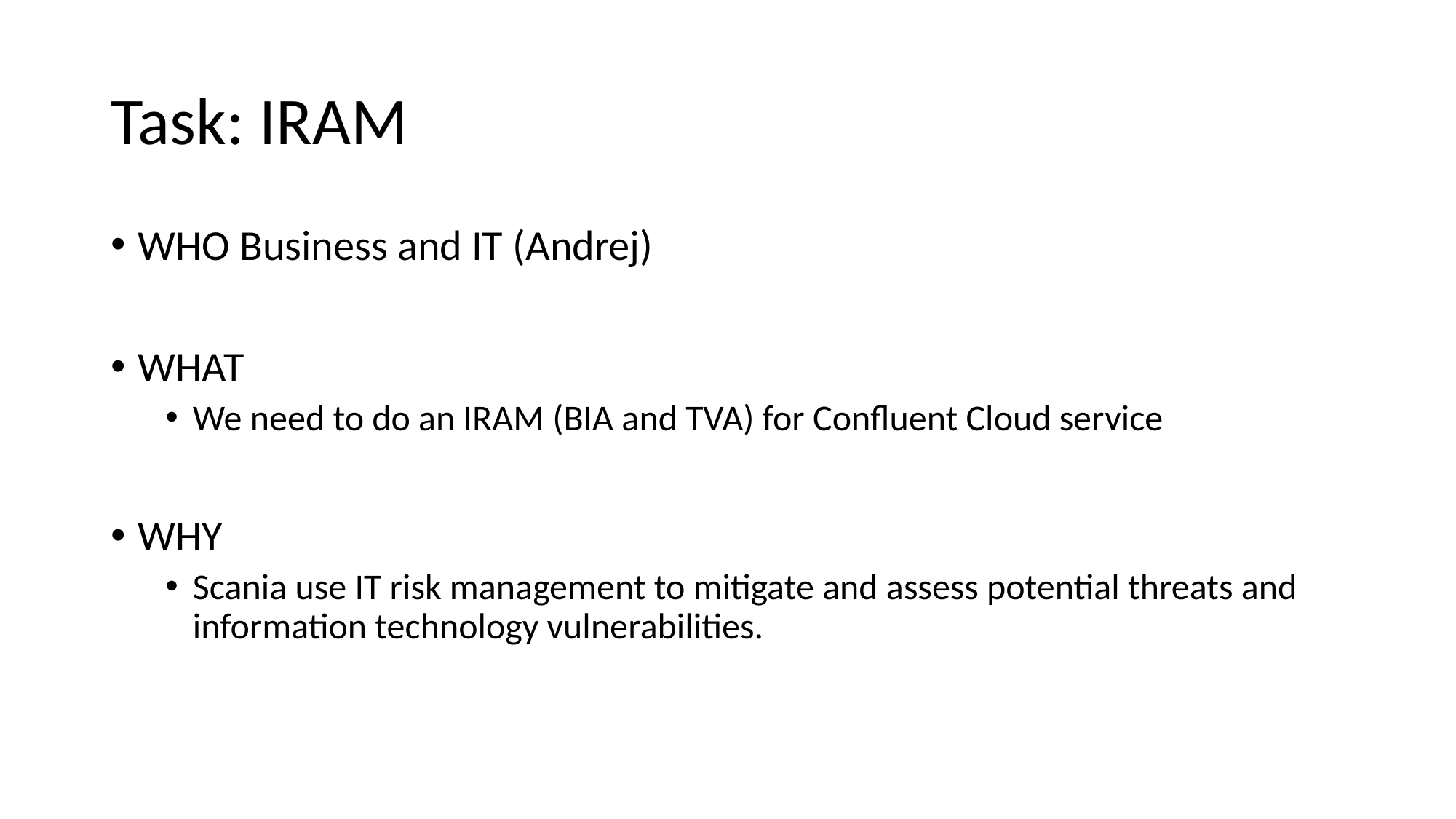

# Task: IRAM
WHO Business and IT (Andrej)

WHAT
We need to do an IRAM (BIA and TVA) for Confluent Cloud service

WHY
Scania use IT risk management to mitigate and assess potential threats and information technology vulnerabilities.